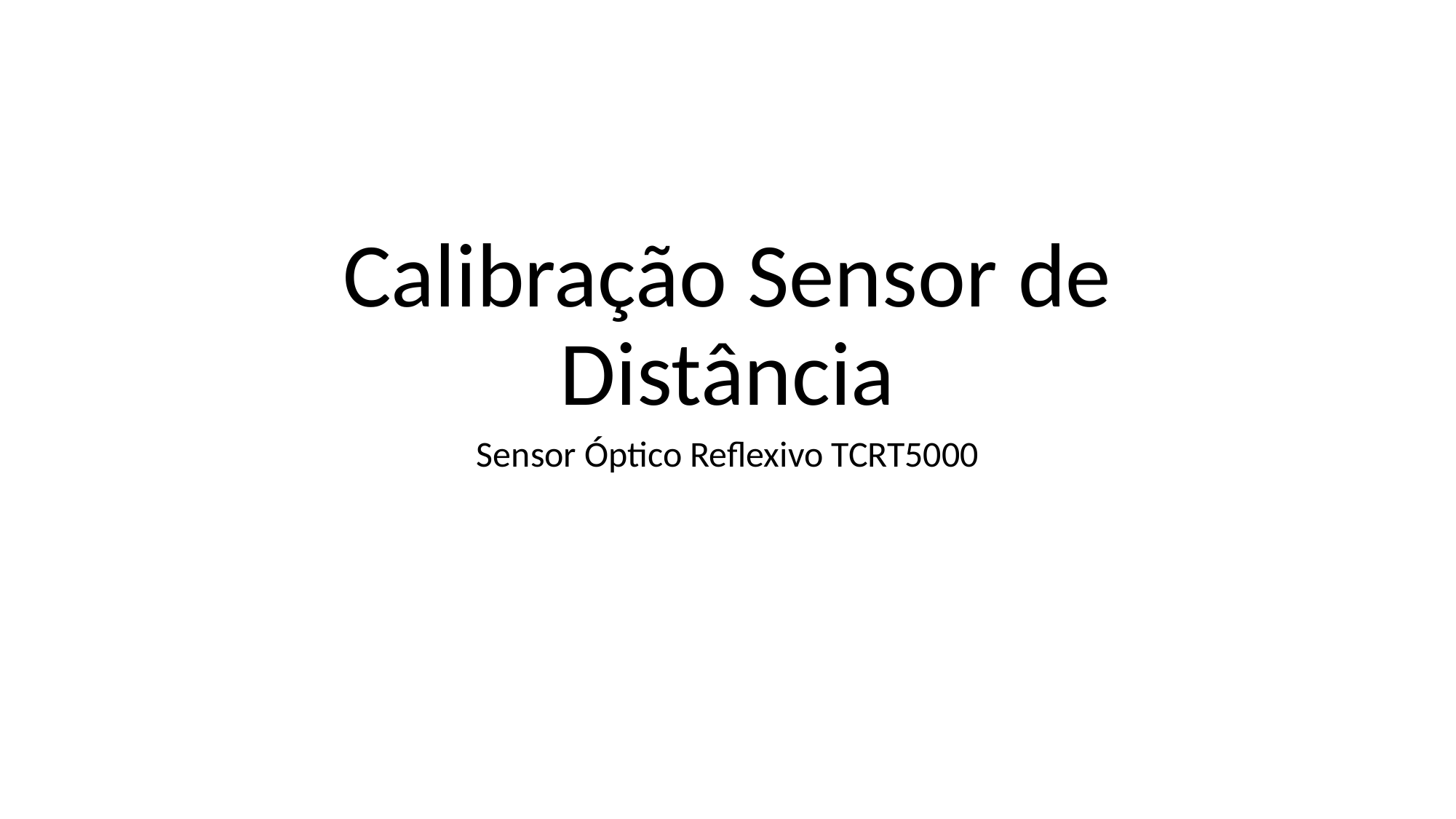

# Calibração Sensor de Distância
Sensor Óptico Reflexivo TCRT5000